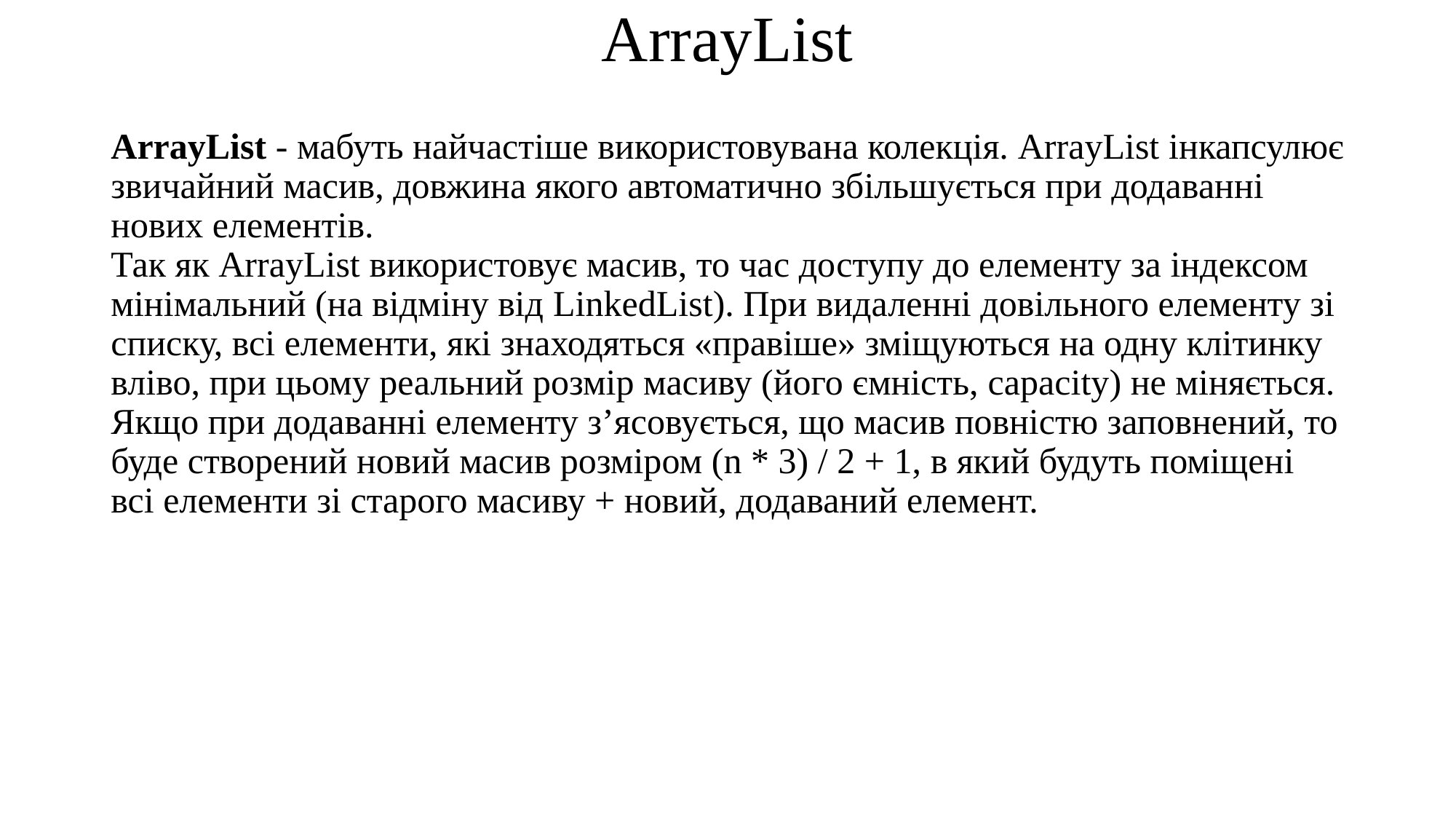

# ArrayList
ArrayList - мабуть найчастіше використовувана колекція. ArrayList інкапсулює звичайний масив, довжина якого автоматично збільшується при додаванні нових елементів.
Так як ArrayList використовує масив, то час доступу до елементу за індексом мінімальний (на відміну від LinkedList). При видаленні довільного елементу зі списку, всі елементи, які знаходяться «правіше» зміщуються на одну клітинку вліво, при цьому реальний розмір масиву (його ємність, capacity) не міняється. Якщо при додаванні елементу з’ясовується, що масив повністю заповнений, то буде створений новий масив розміром (n * 3) / 2 + 1, в який будуть поміщені всі елементи зі старого масиву + новий, додаваний елемент.